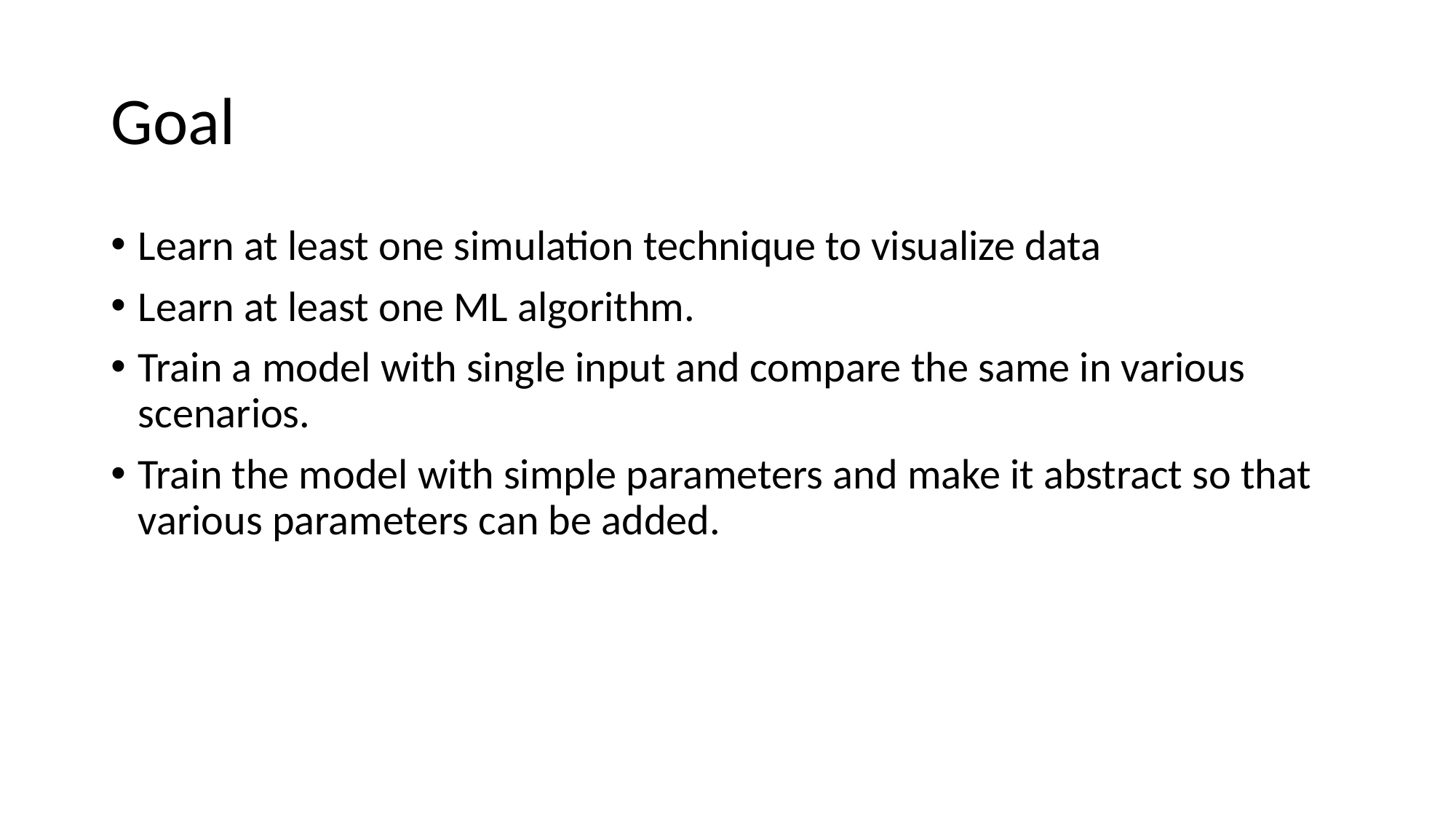

# Goal
Learn at least one simulation technique to visualize data
Learn at least one ML algorithm.
Train a model with single input and compare the same in various scenarios.
Train the model with simple parameters and make it abstract so that various parameters can be added.